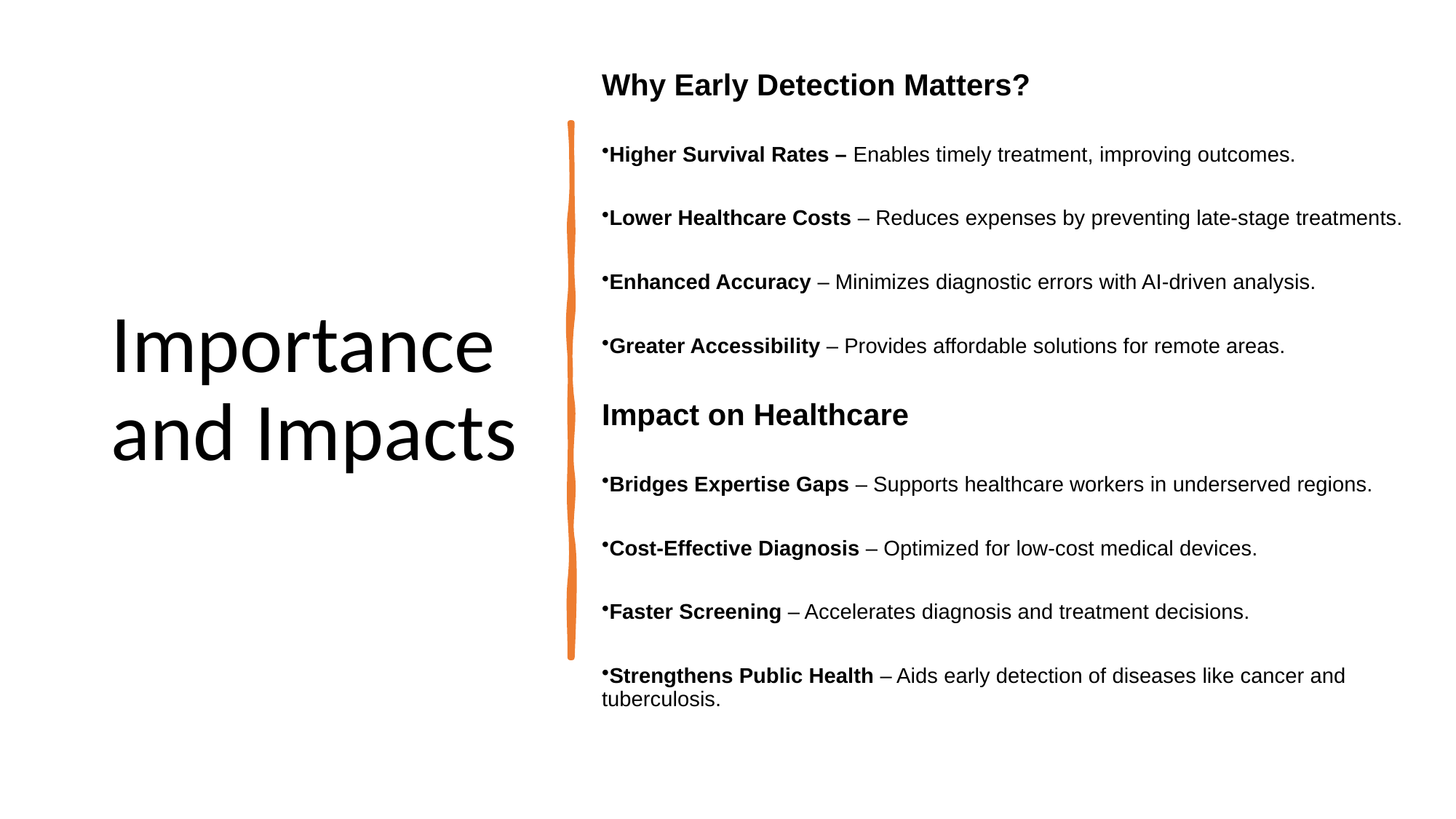

# Importance and Impacts
Why Early Detection Matters?

Higher Survival Rates – Enables timely treatment, improving outcomes.

Lower Healthcare Costs – Reduces expenses by preventing late-stage treatments.

Enhanced Accuracy – Minimizes diagnostic errors with AI-driven analysis.

Greater Accessibility – Provides affordable solutions for remote areas.

Impact on Healthcare

Bridges Expertise Gaps – Supports healthcare workers in underserved regions.

Cost-Effective Diagnosis – Optimized for low-cost medical devices.

Faster Screening – Accelerates diagnosis and treatment decisions.

Strengthens Public Health – Aids early detection of diseases like cancer and tuberculosis.